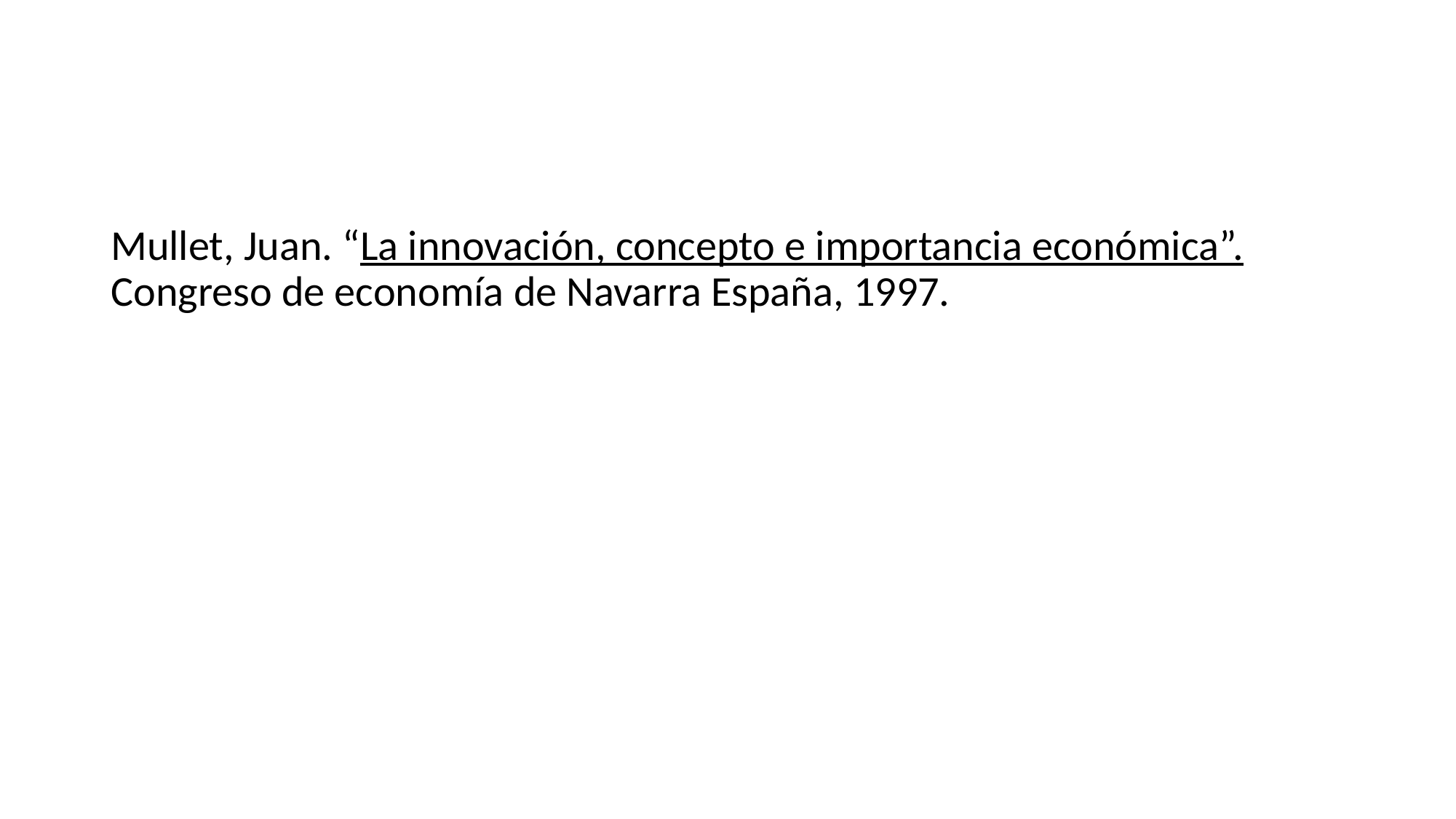

Mullet, Juan. “La innovación, concepto e importancia económica”. Congreso de economía de Navarra España, 1997.